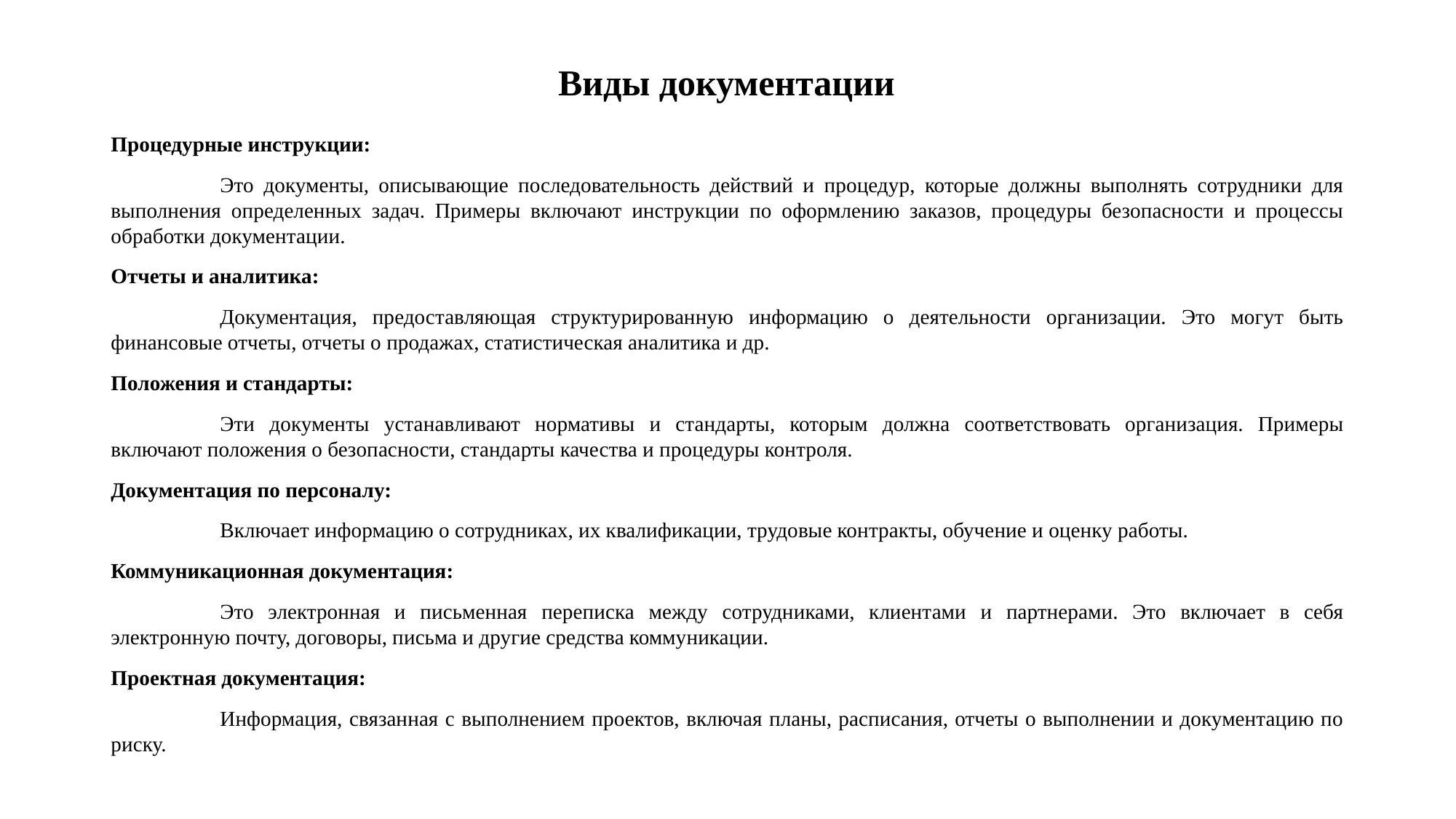

# Виды документации
Процедурные инструкции:
	Это документы, описывающие последовательность действий и процедур, которые должны выполнять сотрудники для выполнения определенных задач. Примеры включают инструкции по оформлению заказов, процедуры безопасности и процессы обработки документации.
Отчеты и аналитика:
	Документация, предоставляющая структурированную информацию о деятельности организации. Это могут быть финансовые отчеты, отчеты о продажах, статистическая аналитика и др.
Положения и стандарты:
	Эти документы устанавливают нормативы и стандарты, которым должна соответствовать организация. Примеры включают положения о безопасности, стандарты качества и процедуры контроля.
Документация по персоналу:
	Включает информацию о сотрудниках, их квалификации, трудовые контракты, обучение и оценку работы.
Коммуникационная документация:
	Это электронная и письменная переписка между сотрудниками, клиентами и партнерами. Это включает в себя электронную почту, договоры, письма и другие средства коммуникации.
Проектная документация:
	Информация, связанная с выполнением проектов, включая планы, расписания, отчеты о выполнении и документацию по риску.